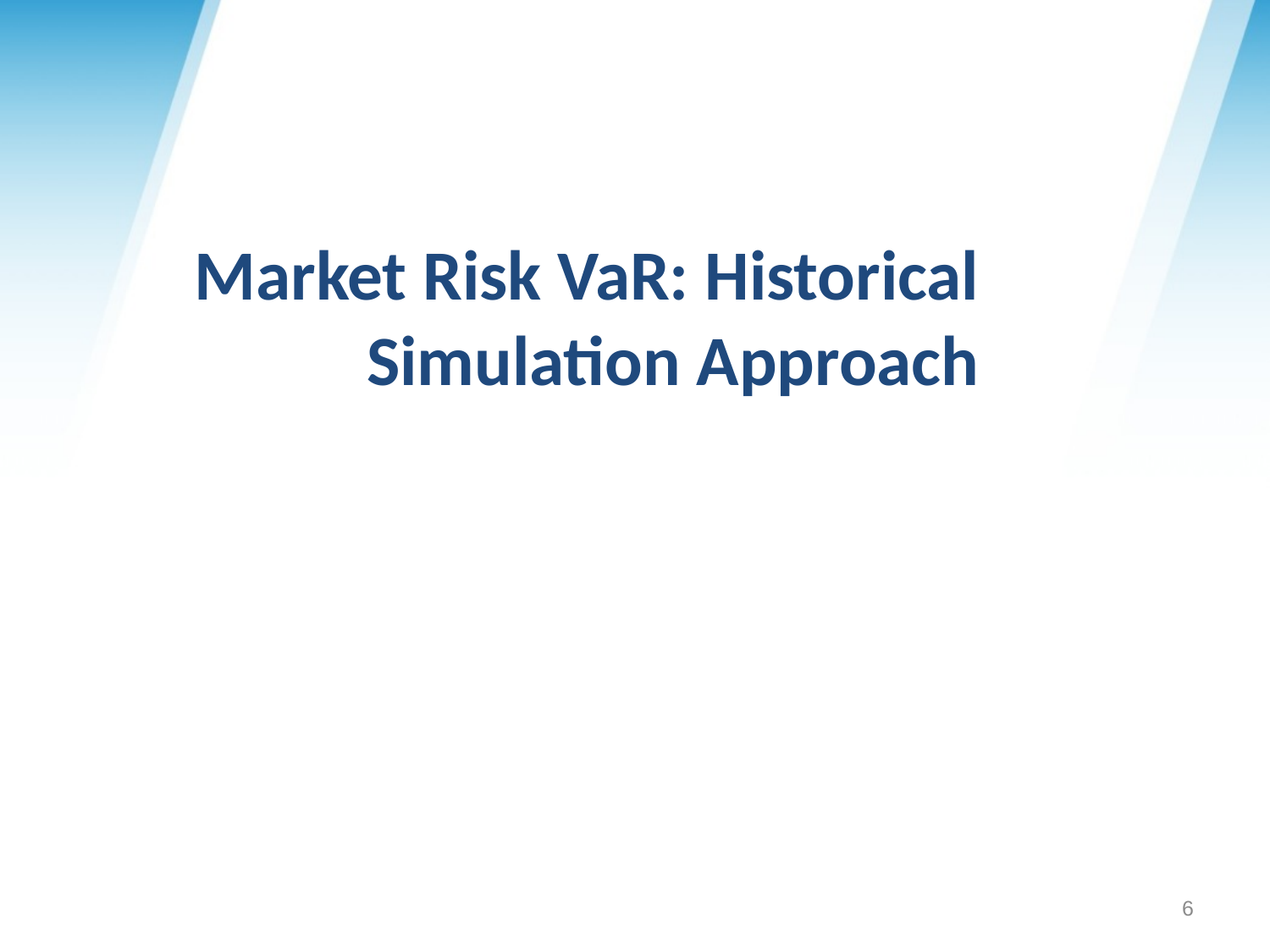

Market Risk VaR: Historical Simulation Approach
#

6